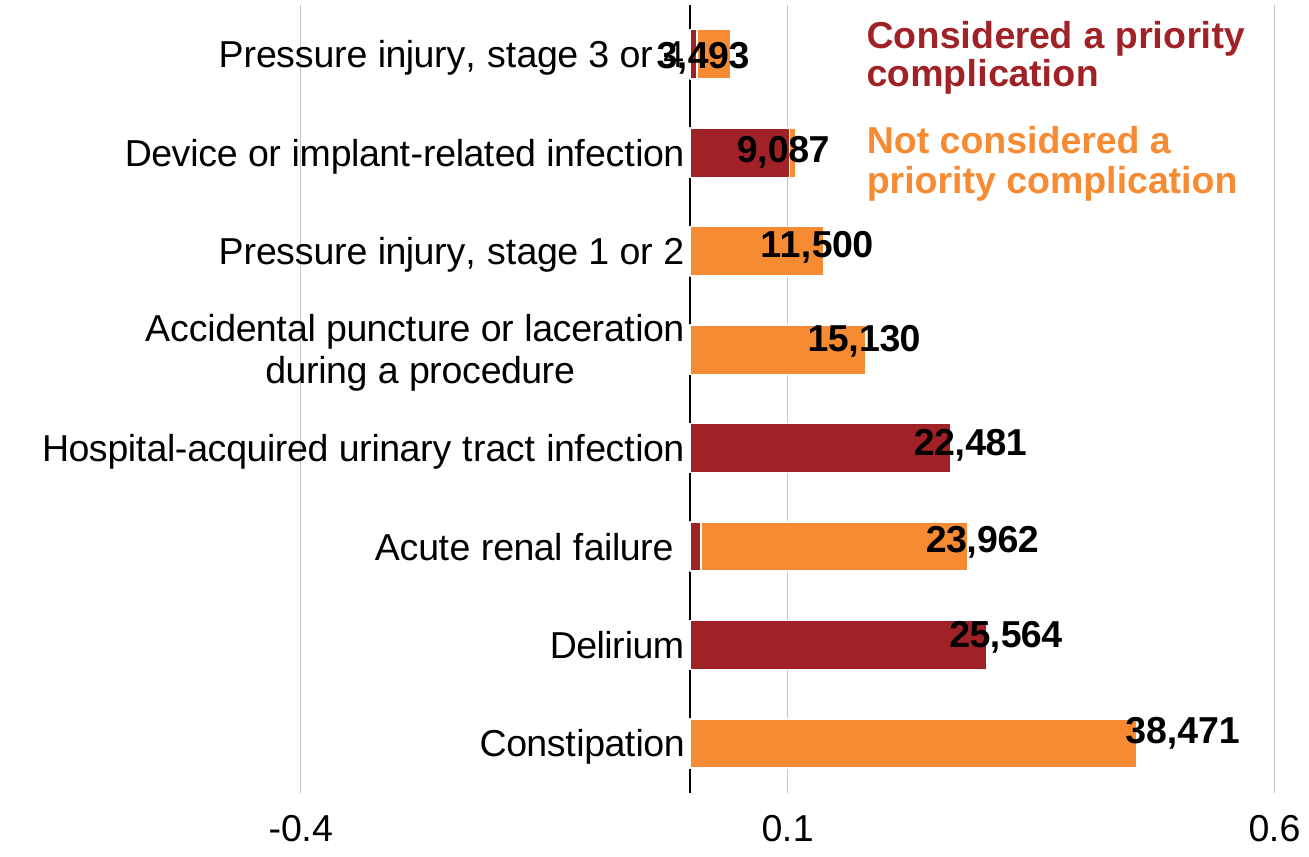

### Chart

| Category | 2 | 3 |
|---|---|---|
| Constipation | 0.0 | 0.45842545495190296 |
| Delirium | 0.304623959096214 | 0.0 |
| Acute renal failure  | 0.010950923893343007 | 0.27458736624838664 |
| Hospital-acquired urinary tract infection | 0.26789050092949795 | 0.0 |
| Accidental puncture or laceration
 during a procedure | 0.0 | 0.18029502591321453 |
| Pressure injury, stage 1 or 2 | 0.0 | 0.13703550029754577 |
| Device or implant-related infection | 0.10204576922157242 | 0.006236108274410056 |
| Pressure injury, stage 3 or 4 | 0.007411833146528127 | 0.03421121055254382 |
Not considered a priority complication
 38,471